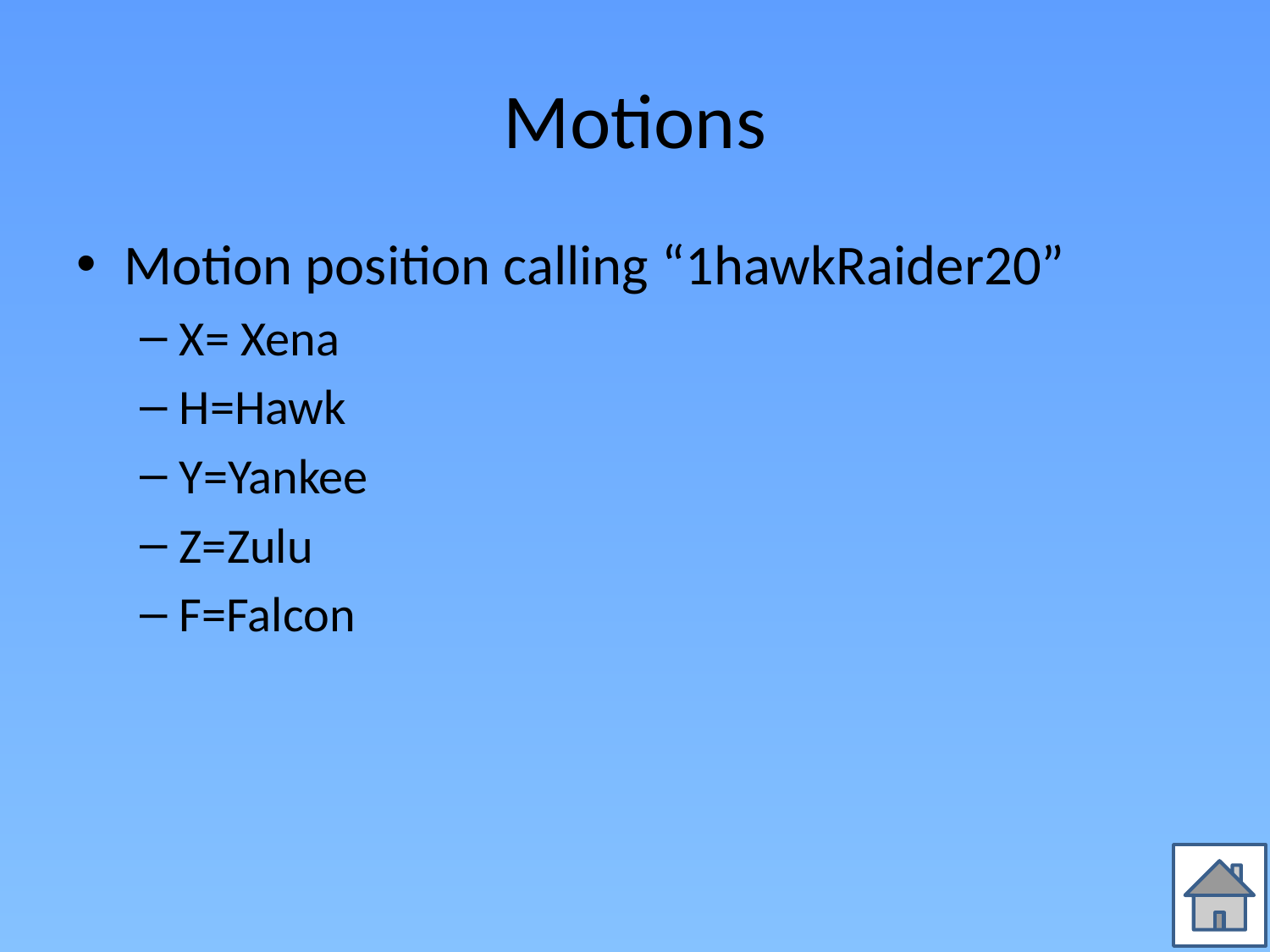

# Motions
Motion position calling “1hawkRaider20”
X= Xena
H=Hawk
Y=Yankee
Z=Zulu
F=Falcon